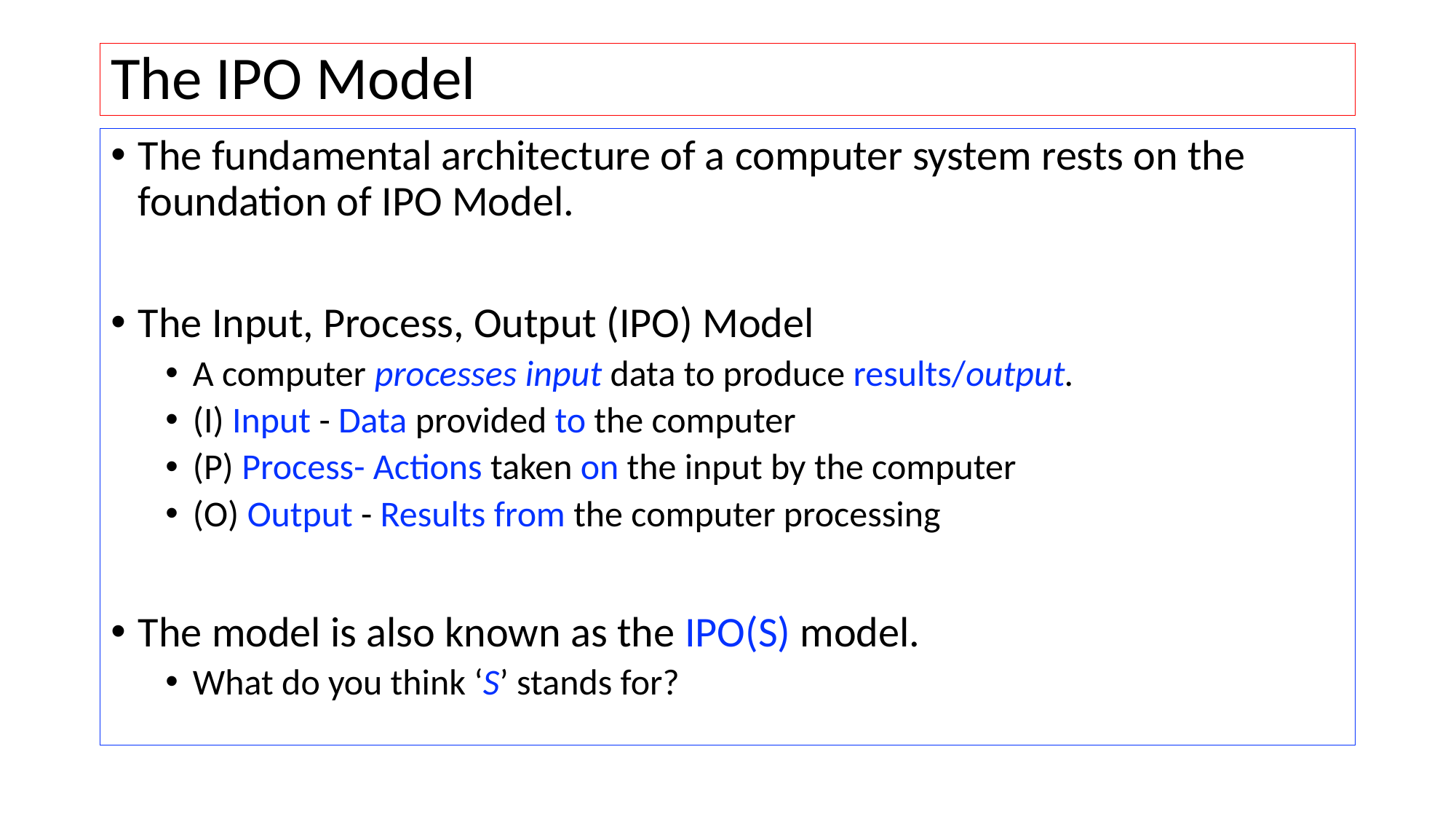

# The IPO Model
The fundamental architecture of a computer system rests on the foundation of IPO Model.

The Input, Process, Output (IPO) Model
A computer processes input data to produce results/output.
(I) Input - Data provided to the computer
(P) Process- Actions taken on the input by the computer
(O) Output - Results from the computer processing

The model is also known as the IPO(S) model.
What do you think ‘S’ stands for?